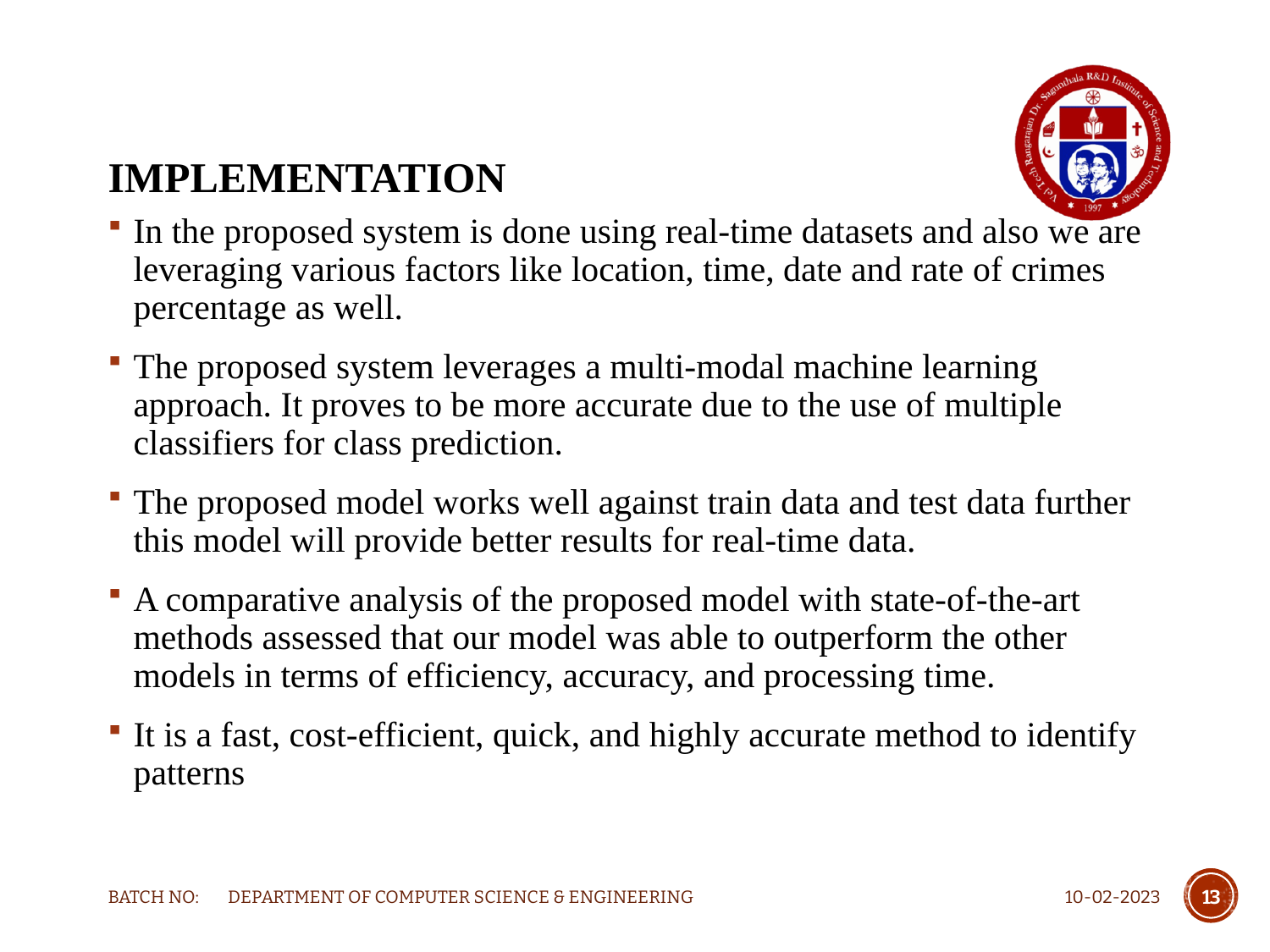

# IMPLEMENTATION
In the proposed system is done using real-time datasets and also we are leveraging various factors like location, time, date and rate of crimes percentage as well.
The proposed system leverages a multi-modal machine learning approach. It proves to be more accurate due to the use of multiple classifiers for class prediction.
The proposed model works well against train data and test data further this model will provide better results for real-time data.
A comparative analysis of the proposed model with state-of-the-art methods assessed that our model was able to outperform the other models in terms of efficiency, accuracy, and processing time.
It is a fast, cost-efficient, quick, and highly accurate method to identify patterns
BATCH NO:        DEPARTMENT OF COMPUTER SCIENCE & ENGINEERING
10-02-2023
13